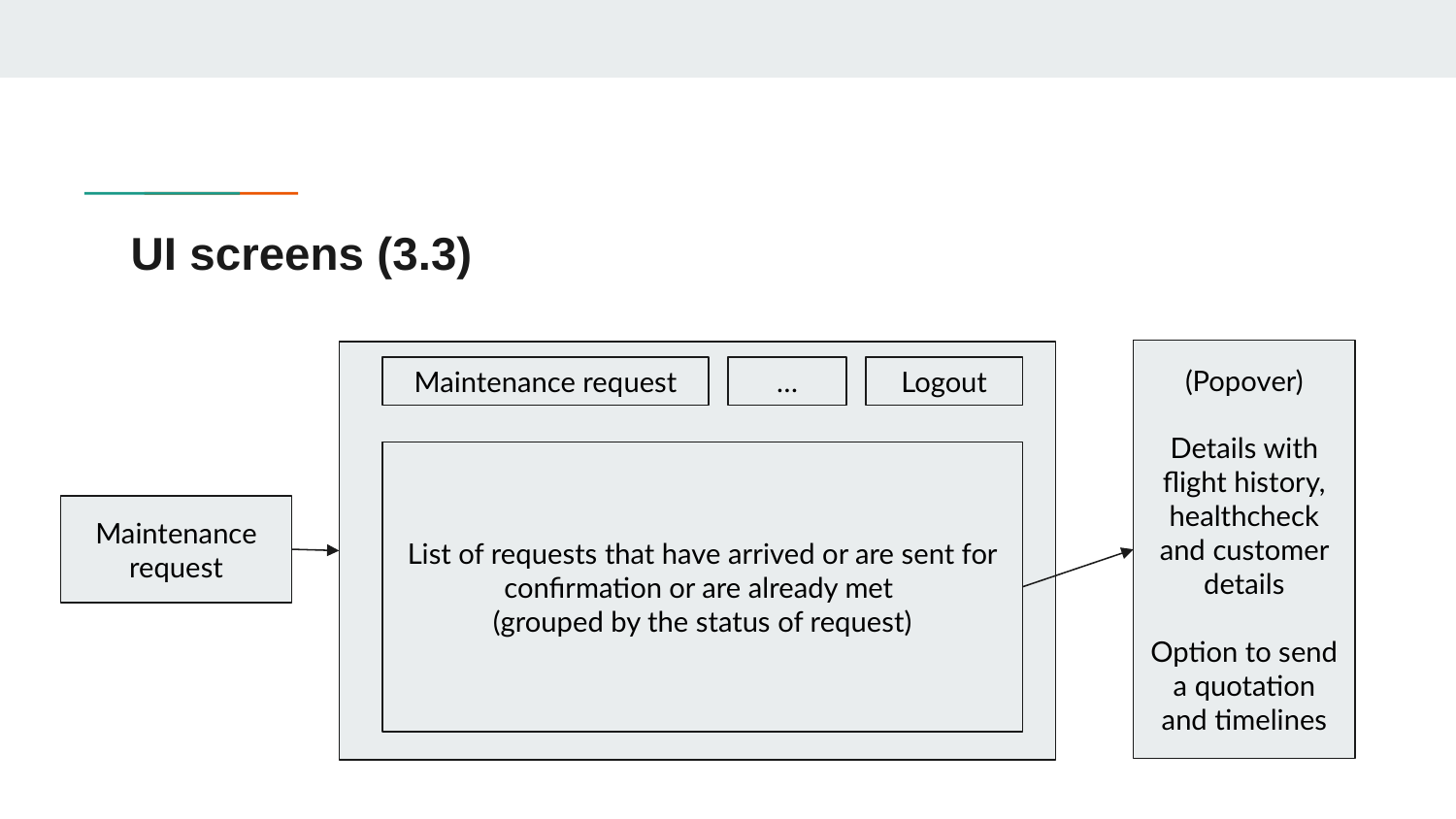

# UI screens (3.3)
(Popover)

Details with flight history, healthcheck and customer details

Option to send a quotation and timelines

Maintenance request
…
Logout
List of requests that have arrived or are sent for confirmation or are already met
(grouped by the status of request)
Maintenance request